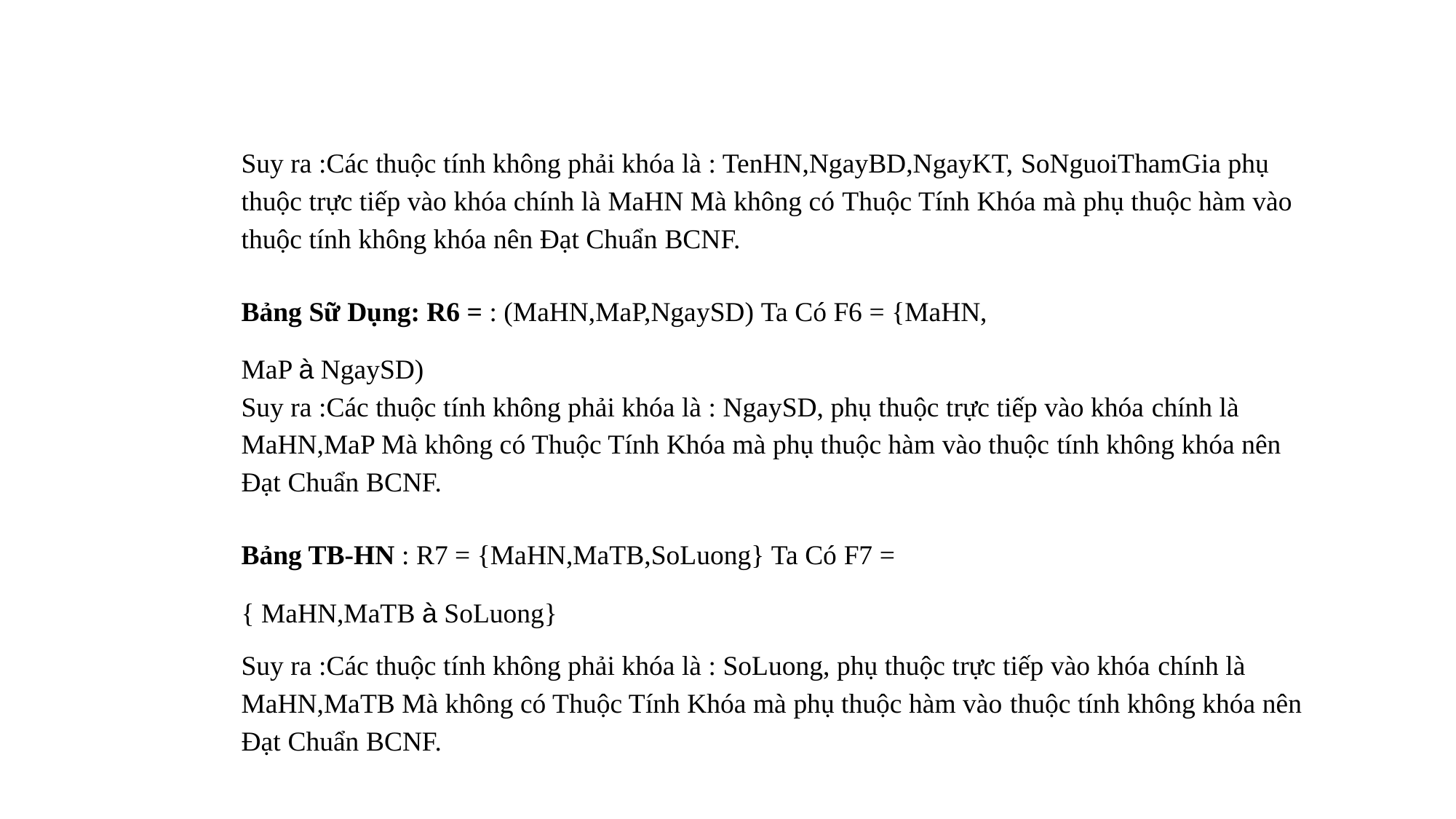

Suy ra :Các thuộc tính không phải khóa là : TenHN,NgayBD,NgayKT, SoNguoiThamGia phụ thuộc trực tiếp vào khóa chính là MaHN Mà không có Thuộc Tính Khóa mà phụ thuộc hàm vào thuộc tính không khóa nên Đạt Chuẩn BCNF.
Bảng Sữ Dụng: R6 = : (MaHN,MaP,NgaySD) Ta Có F6 = {MaHN, MaP à NgaySD)
Suy ra :Các thuộc tính không phải khóa là : NgaySD, phụ thuộc trực tiếp vào khóa chính là MaHN,MaP Mà không có Thuộc Tính Khóa mà phụ thuộc hàm vào thuộc tính không khóa nên Đạt Chuẩn BCNF.
Bảng TB-HN : R7 = {MaHN,MaTB,SoLuong} Ta Có F7 = { MaHN,MaTB à SoLuong}
Suy ra :Các thuộc tính không phải khóa là : SoLuong, phụ thuộc trực tiếp vào khóa chính là MaHN,MaTB Mà không có Thuộc Tính Khóa mà phụ thuộc hàm vào thuộc tính không khóa nên Đạt Chuẩn BCNF.